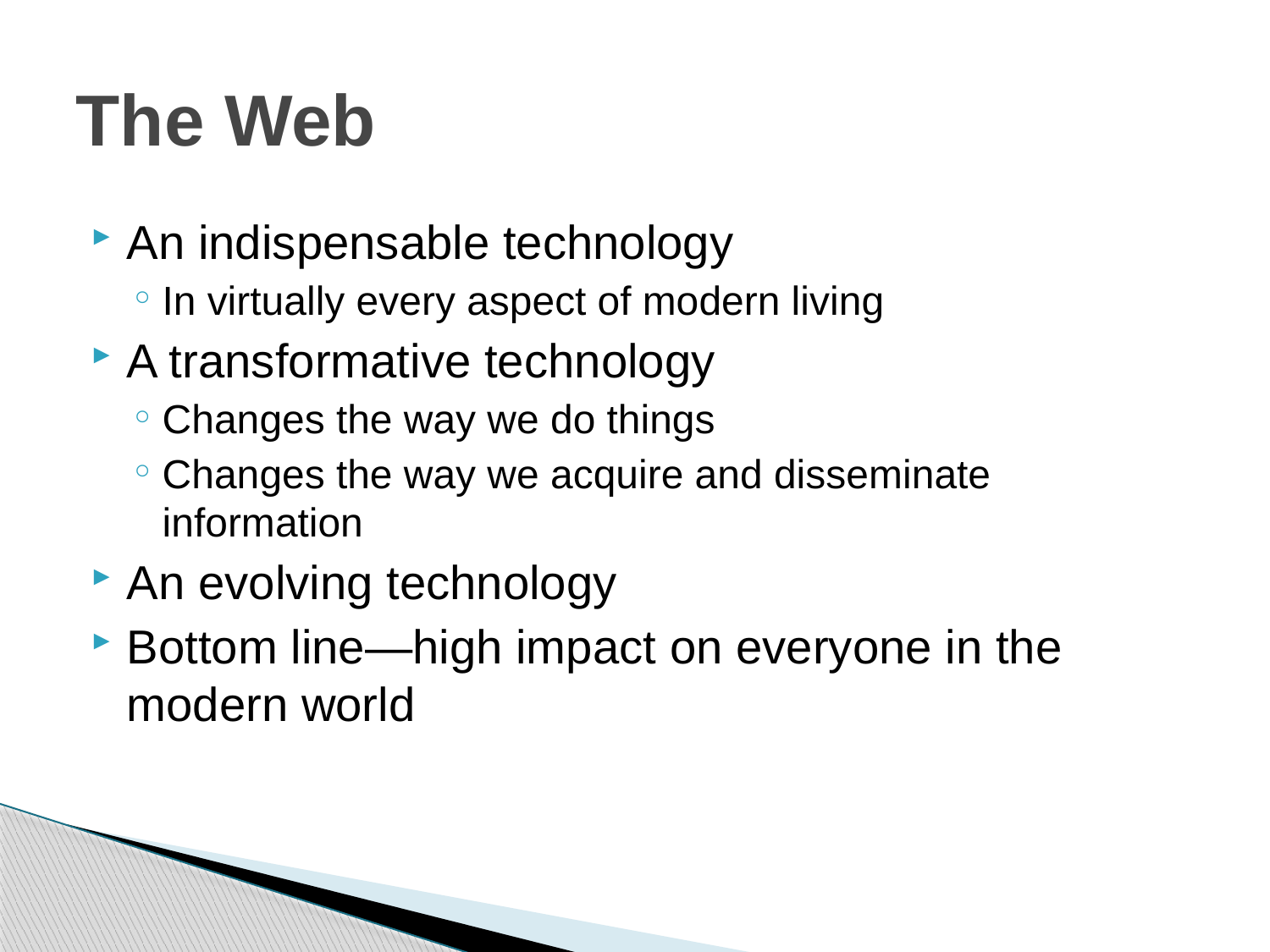

# The Web
An indispensable technology
In virtually every aspect of modern living
A transformative technology
Changes the way we do things
Changes the way we acquire and disseminate information
An evolving technology
Bottom line—high impact on everyone in the modern world